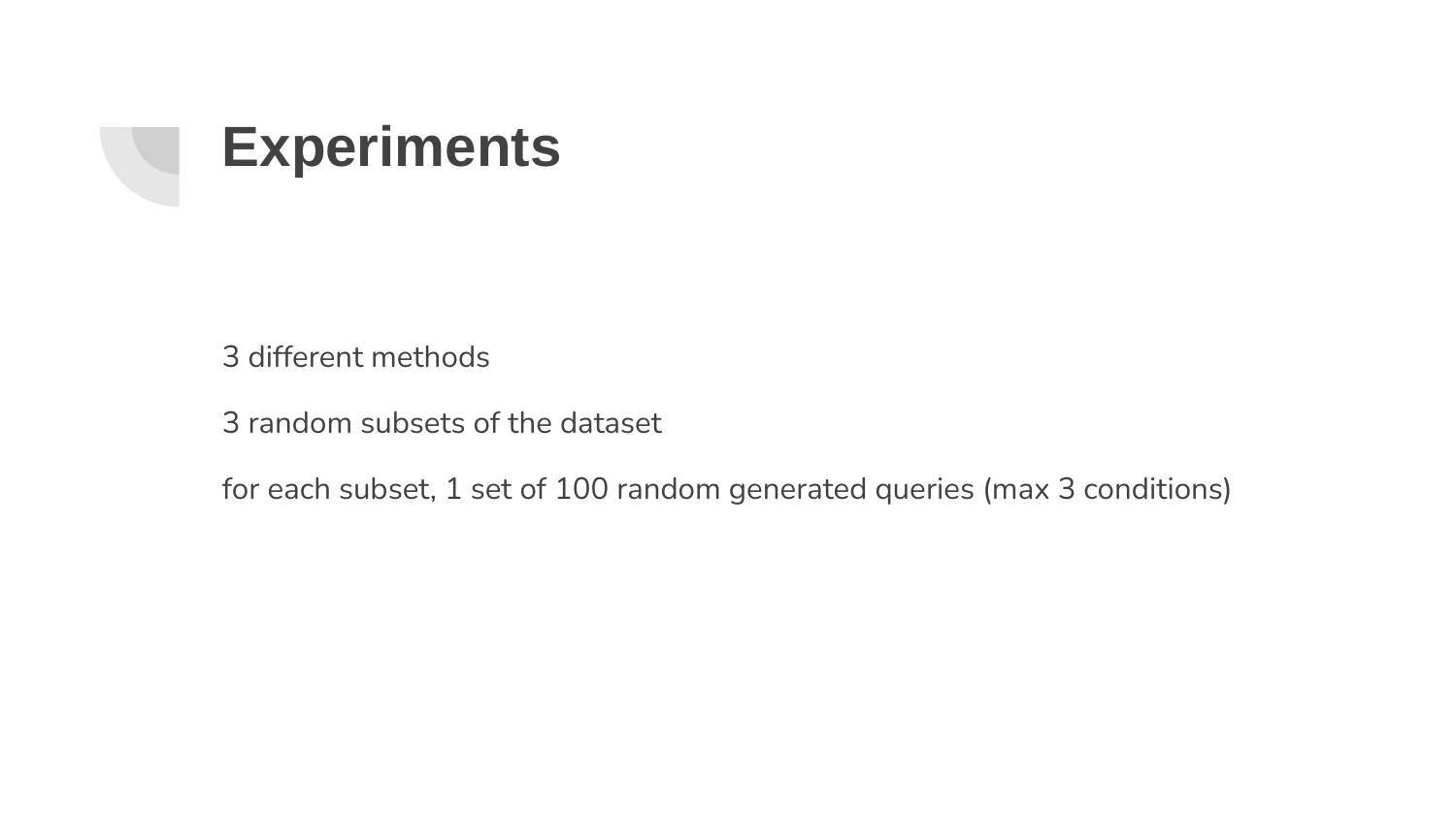

# Experiments
3 different methods
3 random subsets of the dataset
for each subset, 1 set of 100 random generated queries (max 3 conditions)